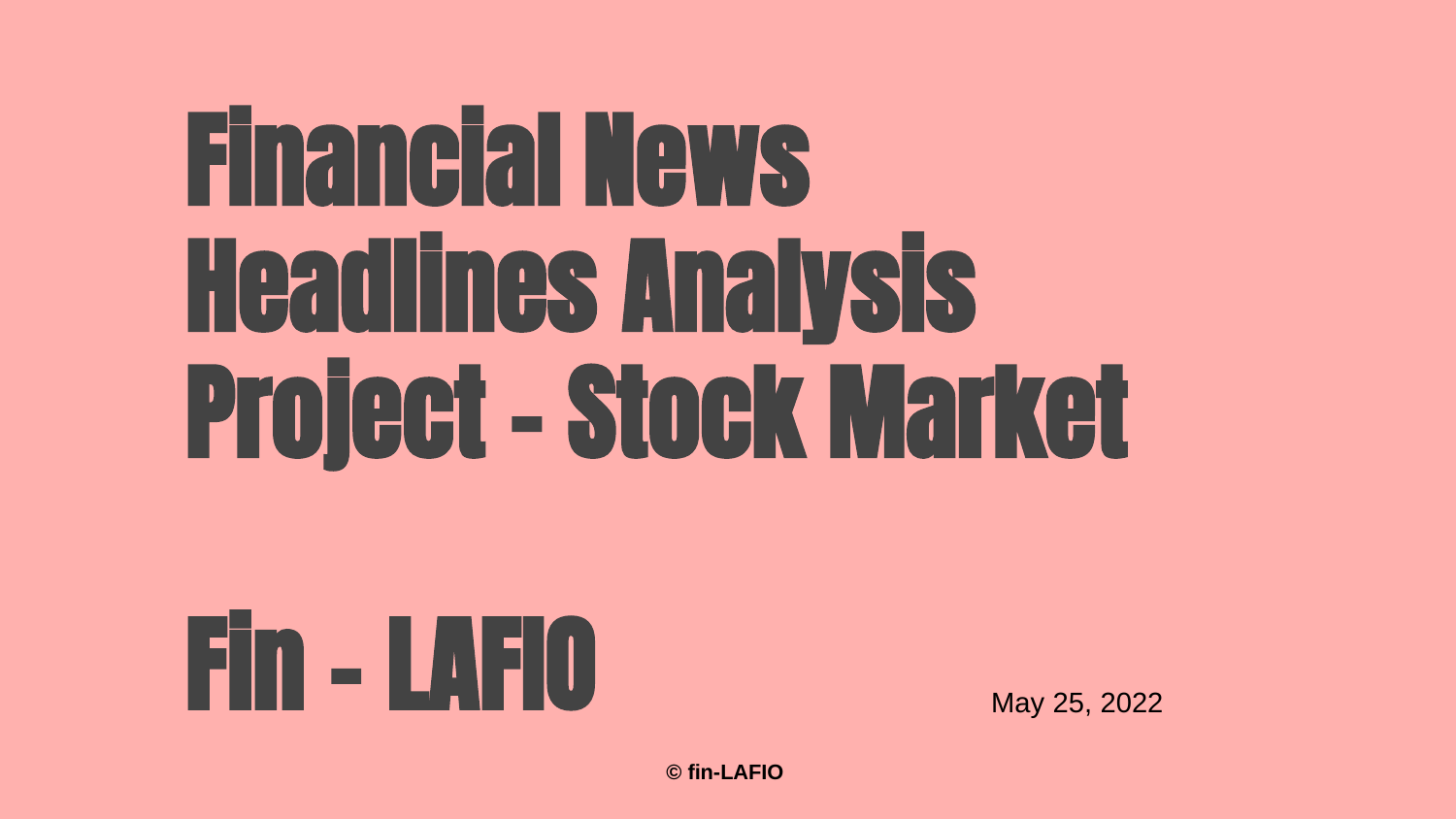

# Financial News Headlines Analysis Project - Stock Market Fin - LAFIO
May 25, 2022